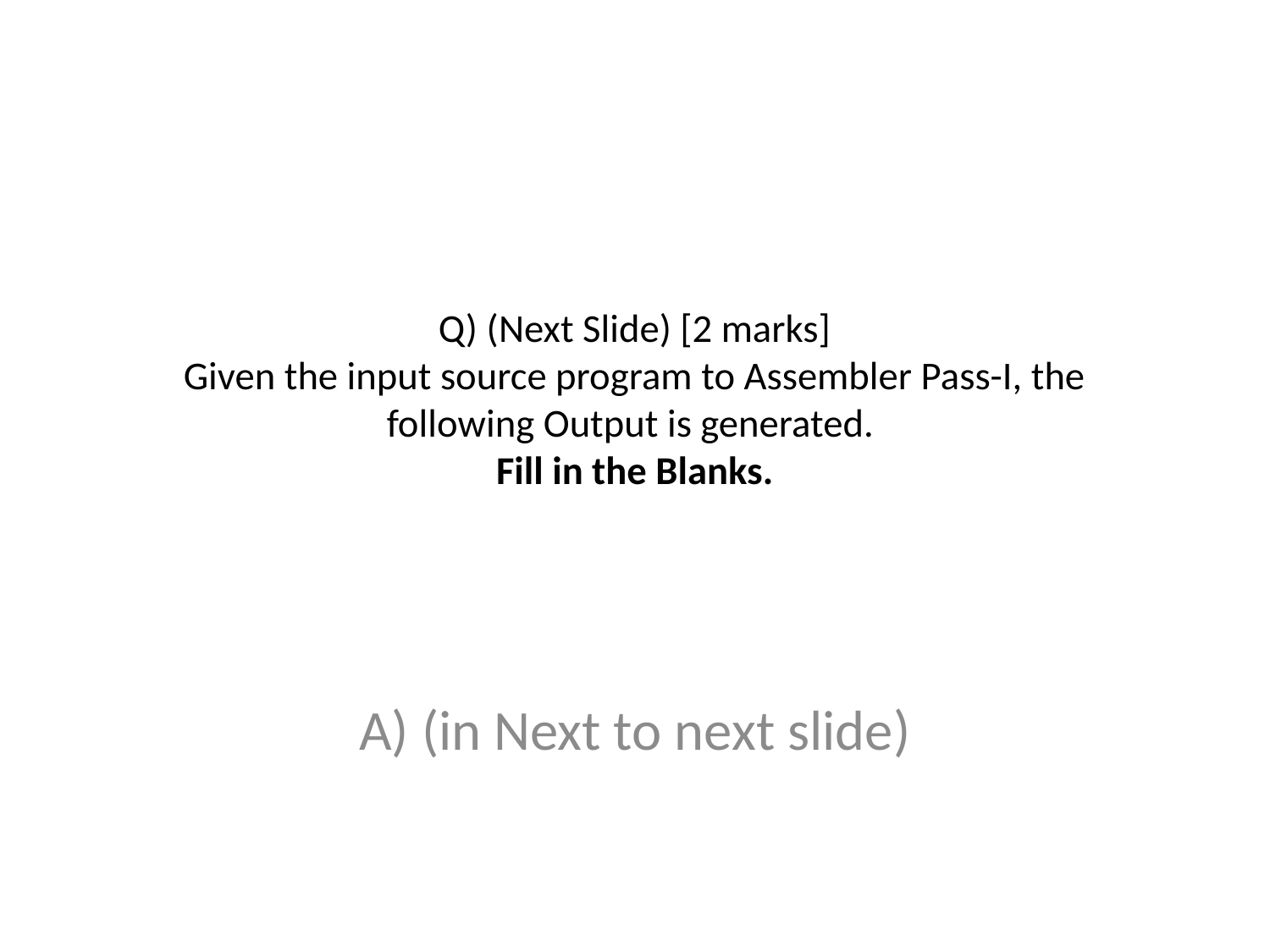

# Q) (Next Slide) [2 marks] Given the input source program to Assembler Pass-I, the following Output is generated. Fill in the Blanks.
A) (in Next to next slide)